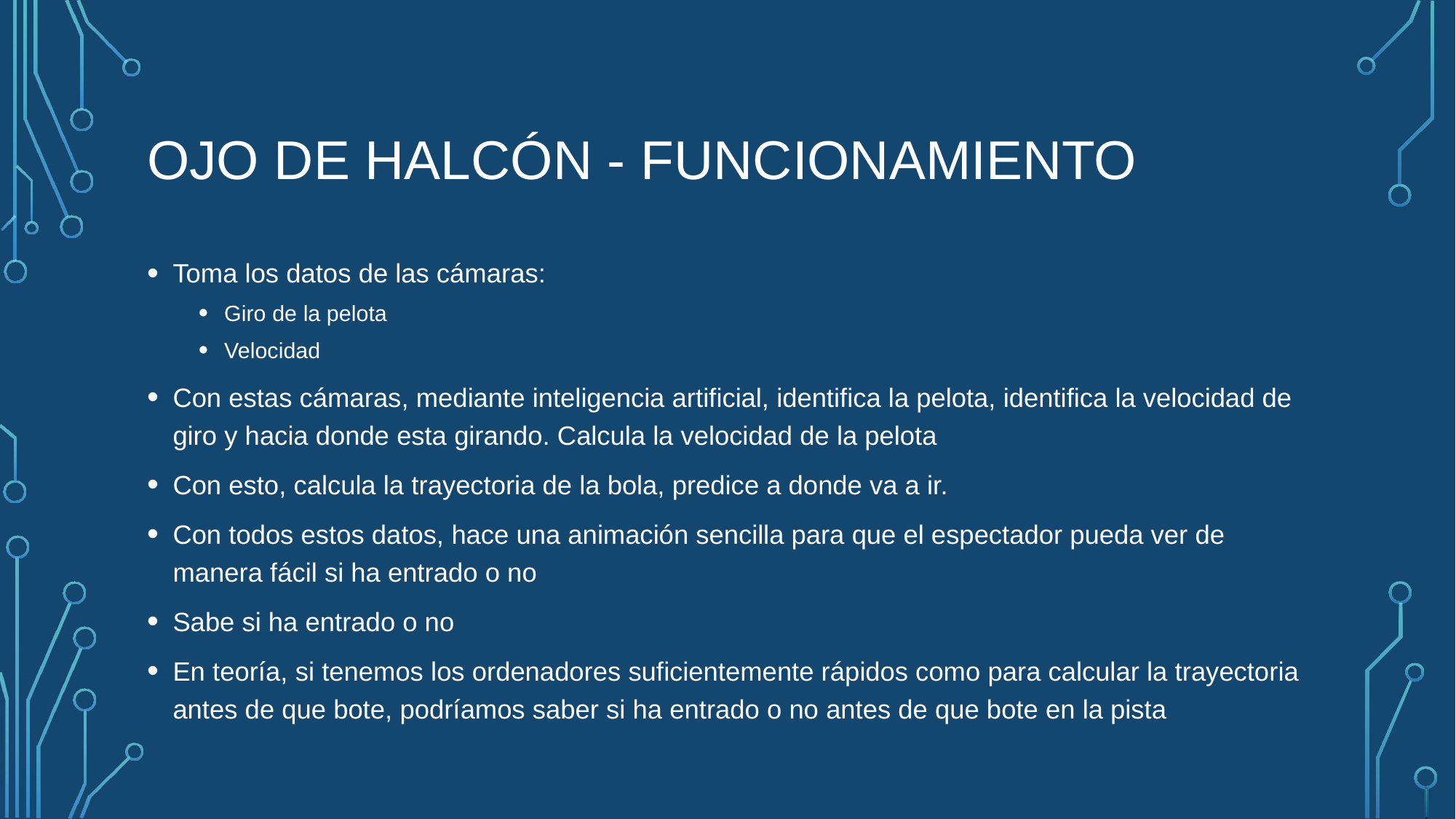

# Ojo de halcón - funcionamiento
Toma los datos de las cámaras:
Giro de la pelota
Velocidad
Con estas cámaras, mediante inteligencia artificial, identifica la pelota, identifica la velocidad de giro y hacia donde esta girando. Calcula la velocidad de la pelota
Con esto, calcula la trayectoria de la bola, predice a donde va a ir.
Con todos estos datos, hace una animación sencilla para que el espectador pueda ver de manera fácil si ha entrado o no
Sabe si ha entrado o no
En teoría, si tenemos los ordenadores suficientemente rápidos como para calcular la trayectoria antes de que bote, podríamos saber si ha entrado o no antes de que bote en la pista